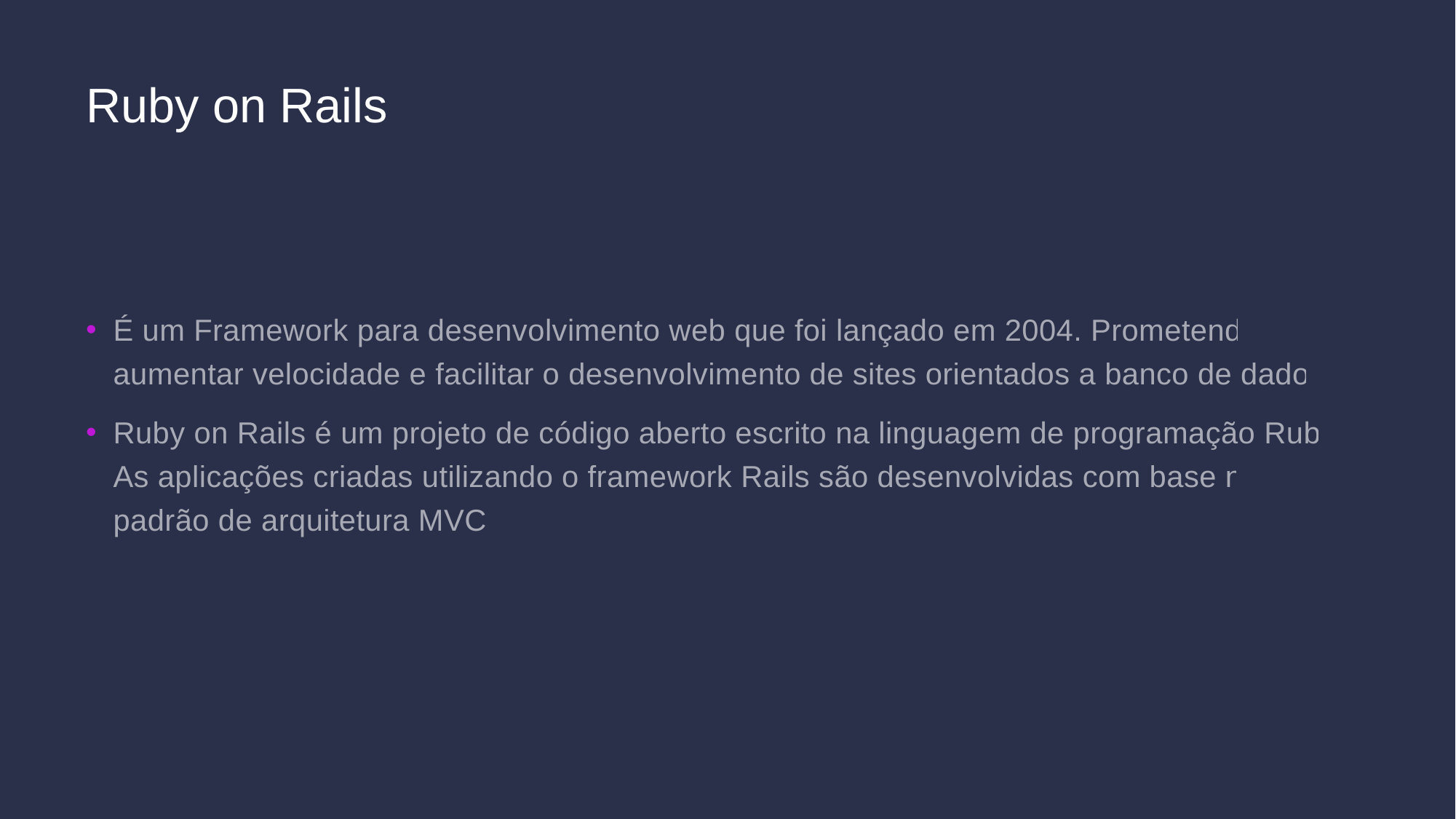

# Ruby on Rails
É um Framework para desenvolvimento web que foi lançado em 2004. Prometendo aumentar velocidade e facilitar o desenvolvimento de sites orientados a banco de dados.
Ruby on Rails é um projeto de código aberto escrito na linguagem de programação Ruby. As aplicações criadas utilizando o framework Rails são desenvolvidas com base no padrão de arquitetura MVC.